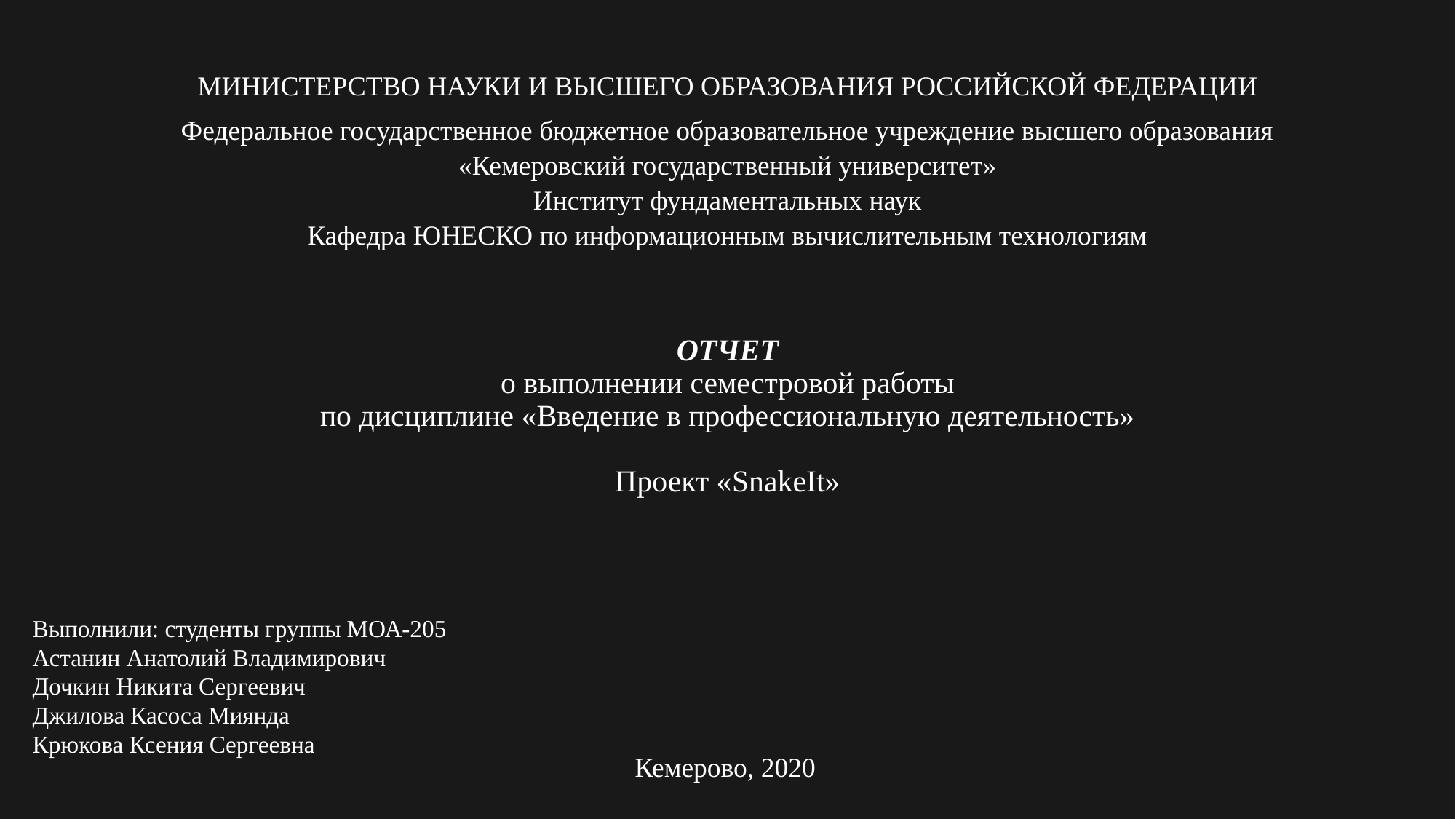

МИНИСТЕРСТВО НАУКИ И ВЫСШЕГО ОБРАЗОВАНИЯ РОССИЙСКОЙ ФЕДЕРАЦИИ
Федеральное государственное бюджетное образовательное учреждение высшего образования
«Кемеровский государственный университет»
Институт фундаментальных наук
Кафедра ЮНЕСКО по информационным вычислительным технологиям

# ОТЧЕТ о выполнении семестровой работы по дисциплине «Введение в профессиональную деятельность»   Проект «SnakeIt»
Выполнили: студенты группы МОА-205
Астанин Анатолий Владимирович
Дочкин Никита Сергеевич
Джилова Касоса Миянда
Крюкова Ксения Сергеевна
Кемерово, 2020